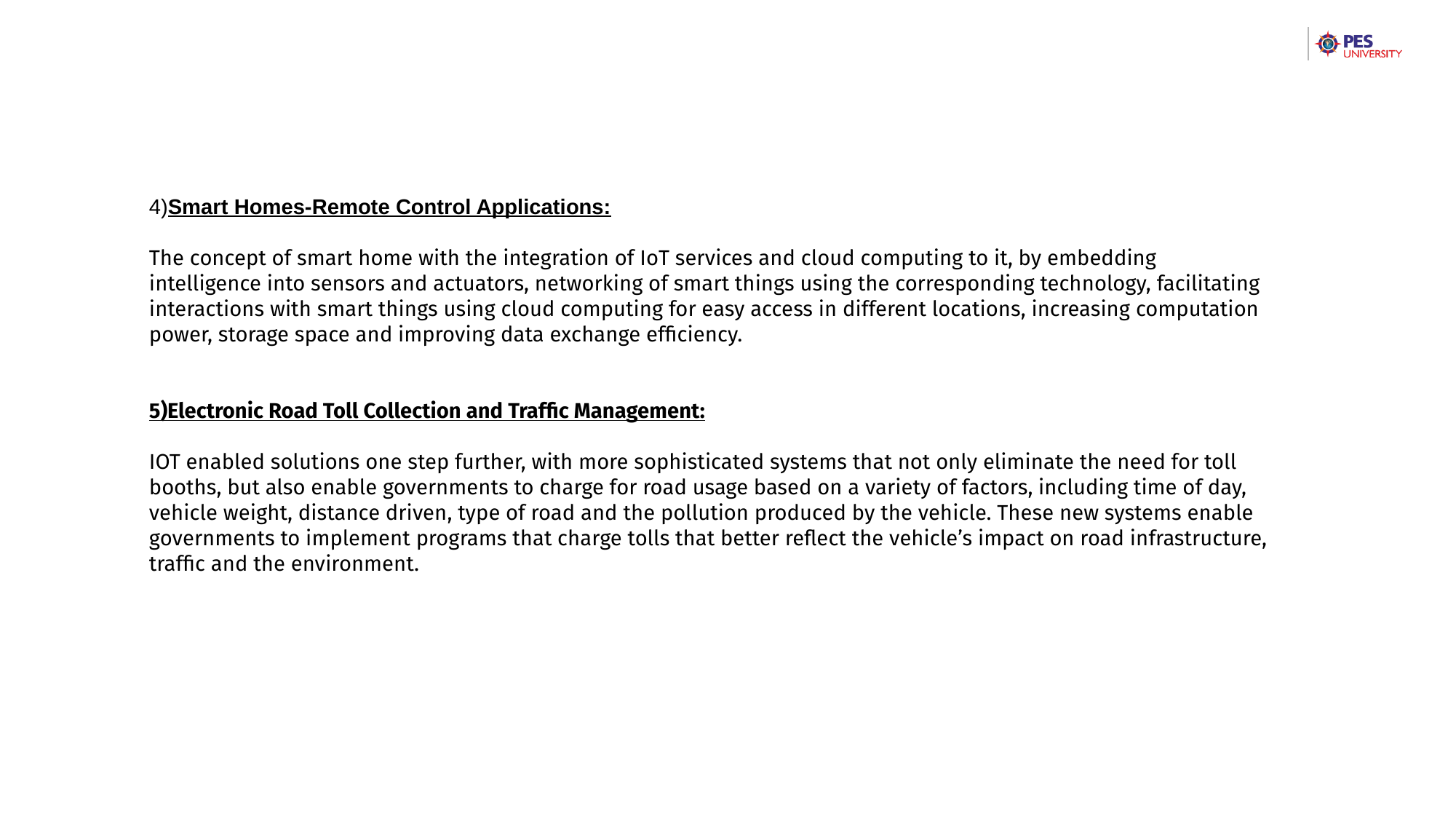

4)Smart Homes-Remote Control Applications:

The concept of smart home with the integration of IoT services and cloud computing to it, by embedding intelligence into sensors and actuators, networking of smart things using the corresponding technology, facilitating interactions with smart things using cloud computing for easy access in different locations, increasing computation power, storage space and improving data exchange efficiency.

5)Electronic Road Toll Collection and Traffic Management:

IOT enabled solutions one step further, with more sophisticated systems that not only eliminate the need for toll booths, but also enable governments to charge for road usage based on a variety of factors, including time of day, vehicle weight, distance driven, type of road and the pollution produced by the vehicle. These new systems enable governments to implement programs that charge tolls that better reflect the vehicle’s impact on road infrastructure, traffic and the environment.